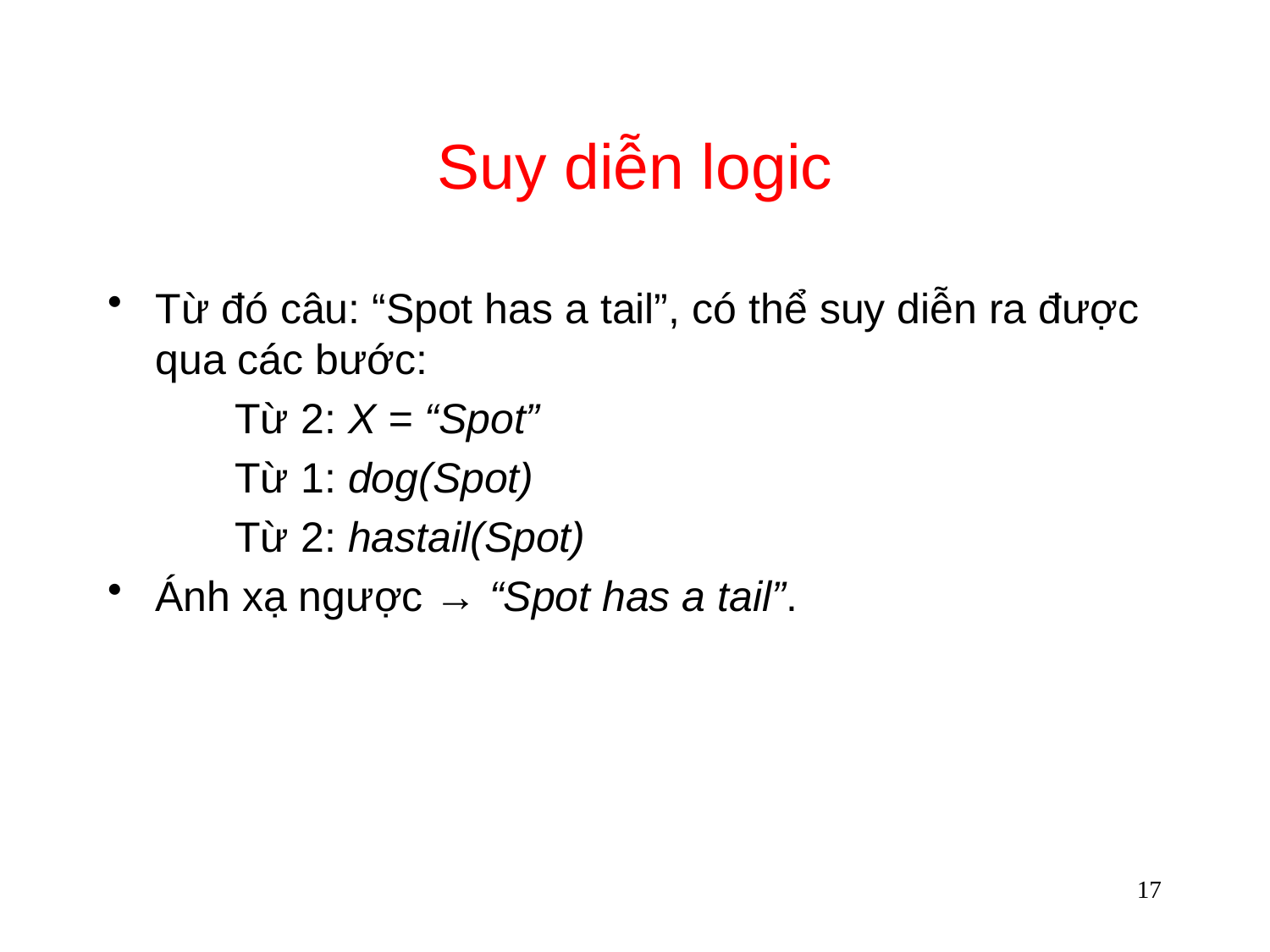

# Suy diễn logic
Từ đó câu: “Spot has a tail”, có thể suy diễn ra được qua các bước:
	Từ 2: X = “Spot”
	Từ 1: dog(Spot)
	Từ 2: hastail(Spot)
Ánh xạ ngược → “Spot has a tail”.

17